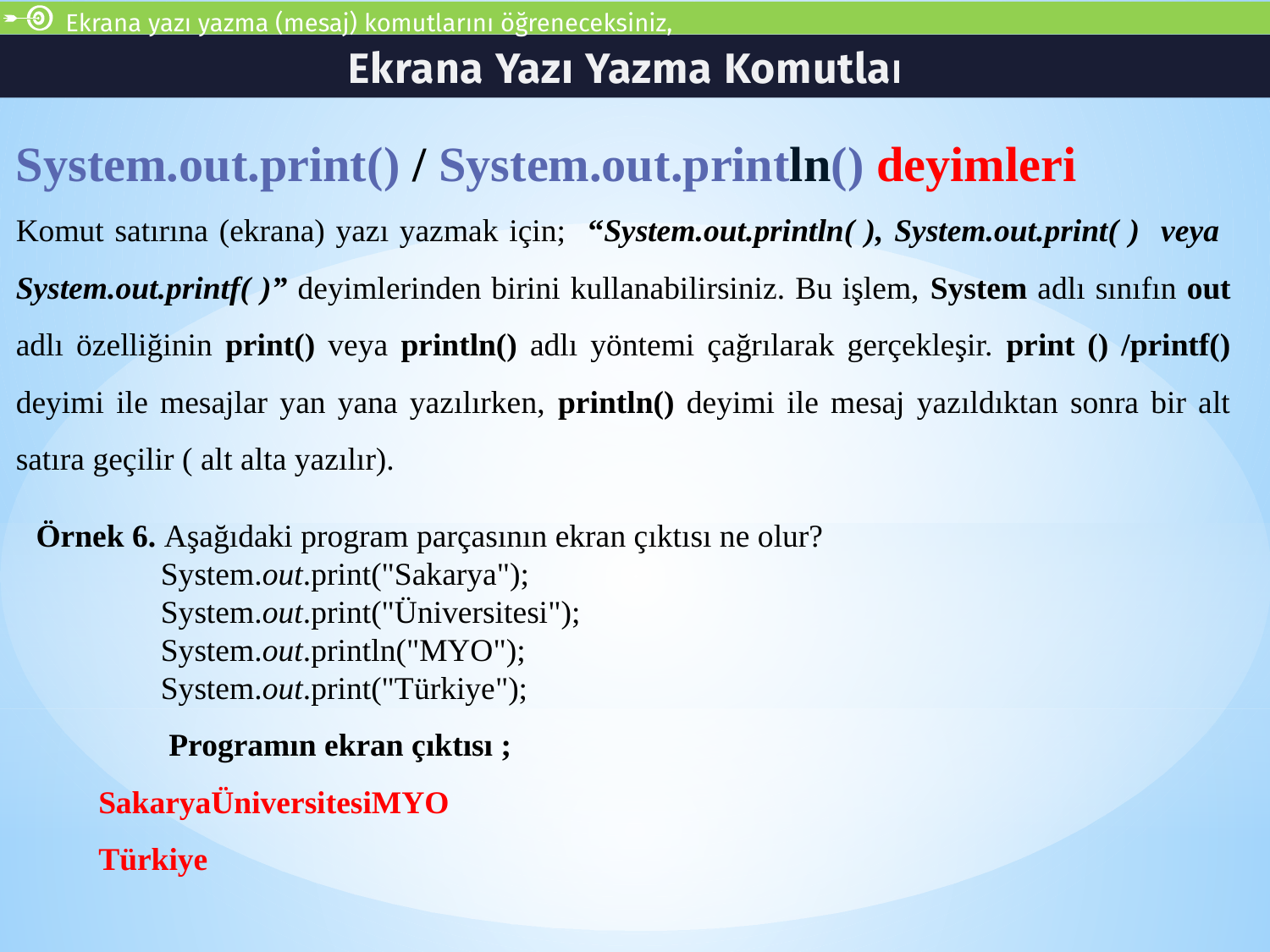

Ekrana yazı yazma (mesaj) komutlarını öğreneceksiniz,

Ekrana Yazı Yazma Komutları
System.out.print() / System.out.println() deyimleri
Komut satırına (ekrana) yazı yazmak için;  “System.out.println( ), System.out.print( )  veya  System.out.printf( )” deyimlerinden birini kullanabilirsiniz. Bu işlem, System adlı sınıfın out adlı özelliğinin print() veya println() adlı yöntemi çağrılarak gerçekleşir. print () /printf() deyimi ile mesajlar yan yana yazılırken, println() deyimi ile mesaj yazıldıktan sonra bir alt satıra geçilir ( alt alta yazılır).
Örnek 6. Aşağıdaki program parçasının ekran çıktısı ne olur?
System.out.print("Sakarya");
System.out.print("Üniversitesi");
System.out.println("MYO");
System.out.print("Türkiye");
 Programın ekran çıktısı ;
SakaryaÜniversitesiMYO
Türkiye